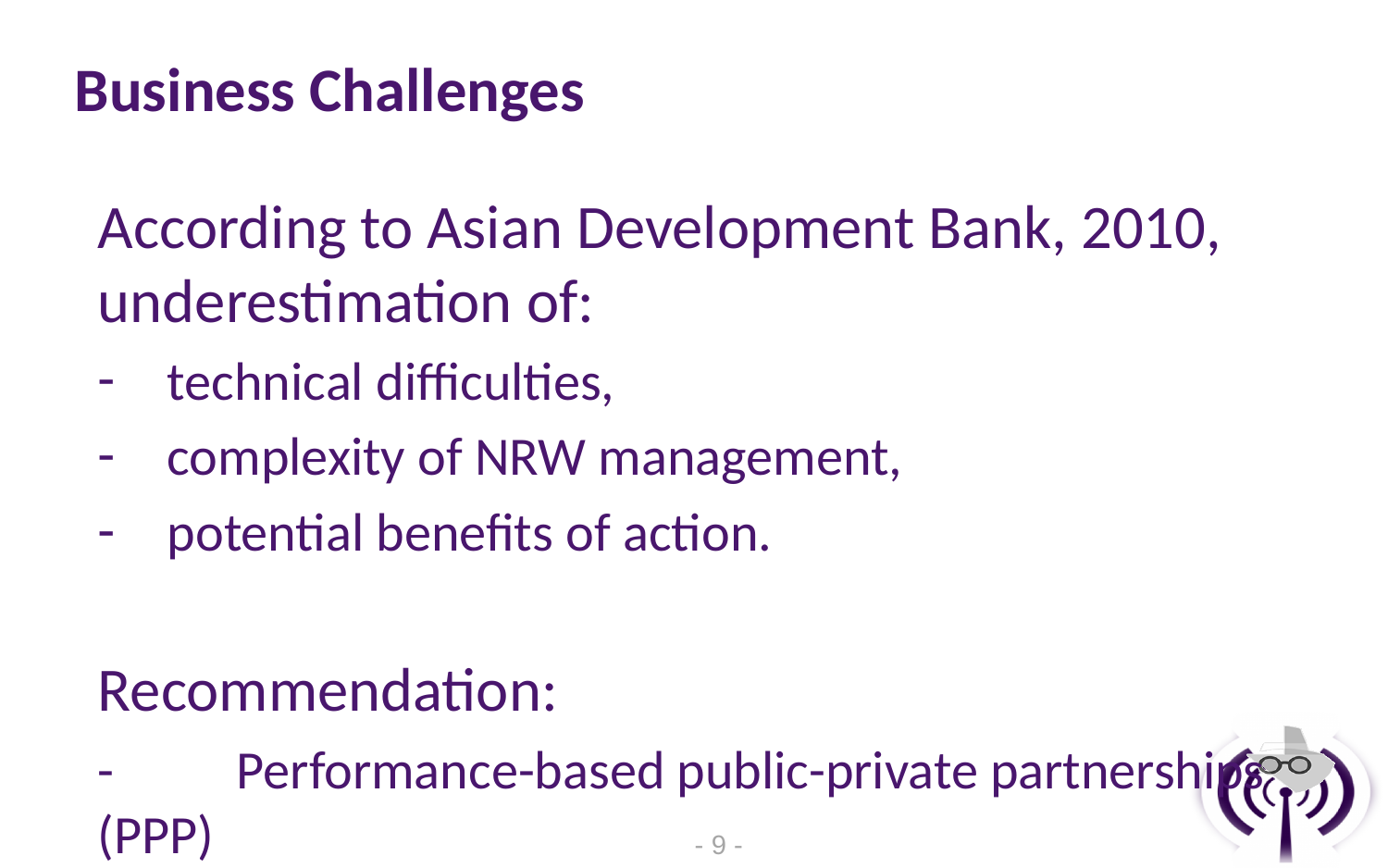

# Business Challenges

According to Asian Development Bank, 2010, underestimation of:
technical difficulties,
complexity of NRW management,
potential benefits of action.

Recommendation:
-	Performance-based public-private partnerships (PPP)
- 9 -